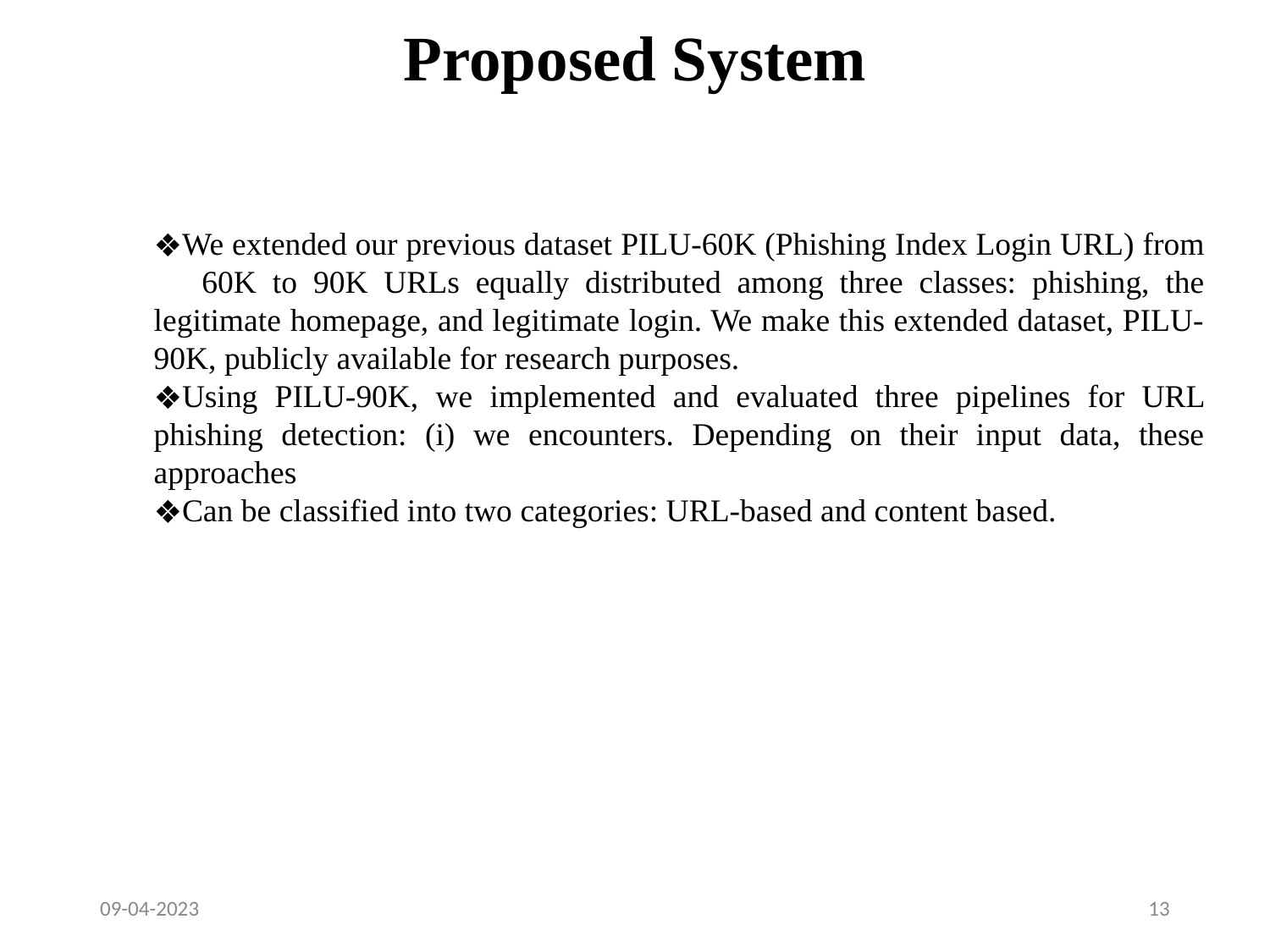

# Proposed System
We extended our previous dataset PILU-60K (Phishing Index Login URL) from    60K to 90K URLs equally distributed among three classes: phishing, the legitimate homepage, and legitimate login. We make this extended dataset, PILU-90K, publicly available for research purposes.
Using PILU-90K, we implemented and evaluated three pipelines for URL phishing detection: (i) we encounters. Depending on their input data, these approaches
Can be classified into two categories: URL-based and content based.
09-04-2023
13